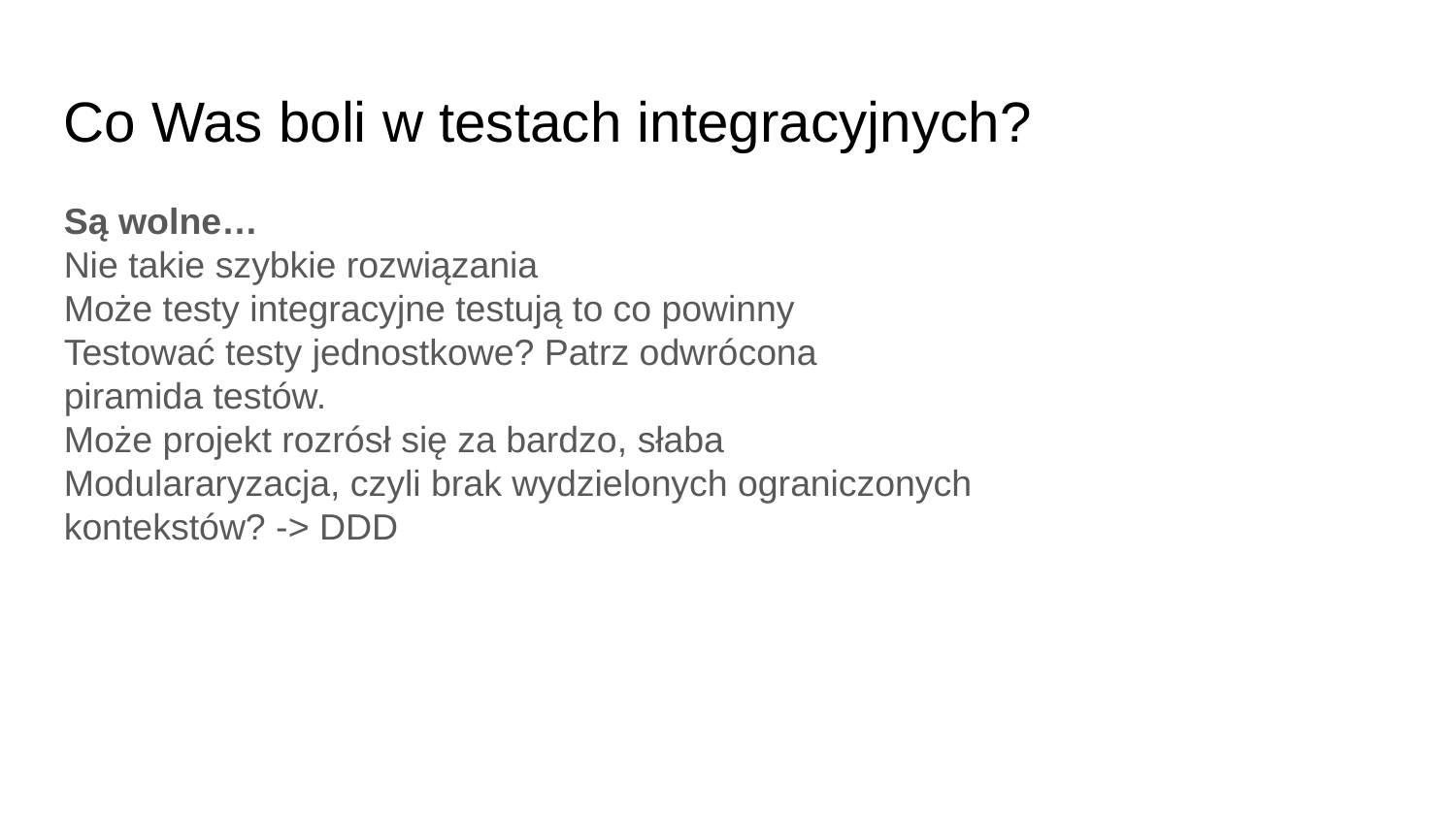

Co Was boli w testach integracyjnych?
Są wolne…
Nie takie szybkie rozwiązania
Może testy integracyjne testują to co powinny
Testować testy jednostkowe? Patrz odwrócona
piramida testów.
Może projekt rozrósł się za bardzo, słaba
Modulararyzacja, czyli brak wydzielonych ograniczonych
kontekstów? -> DDD